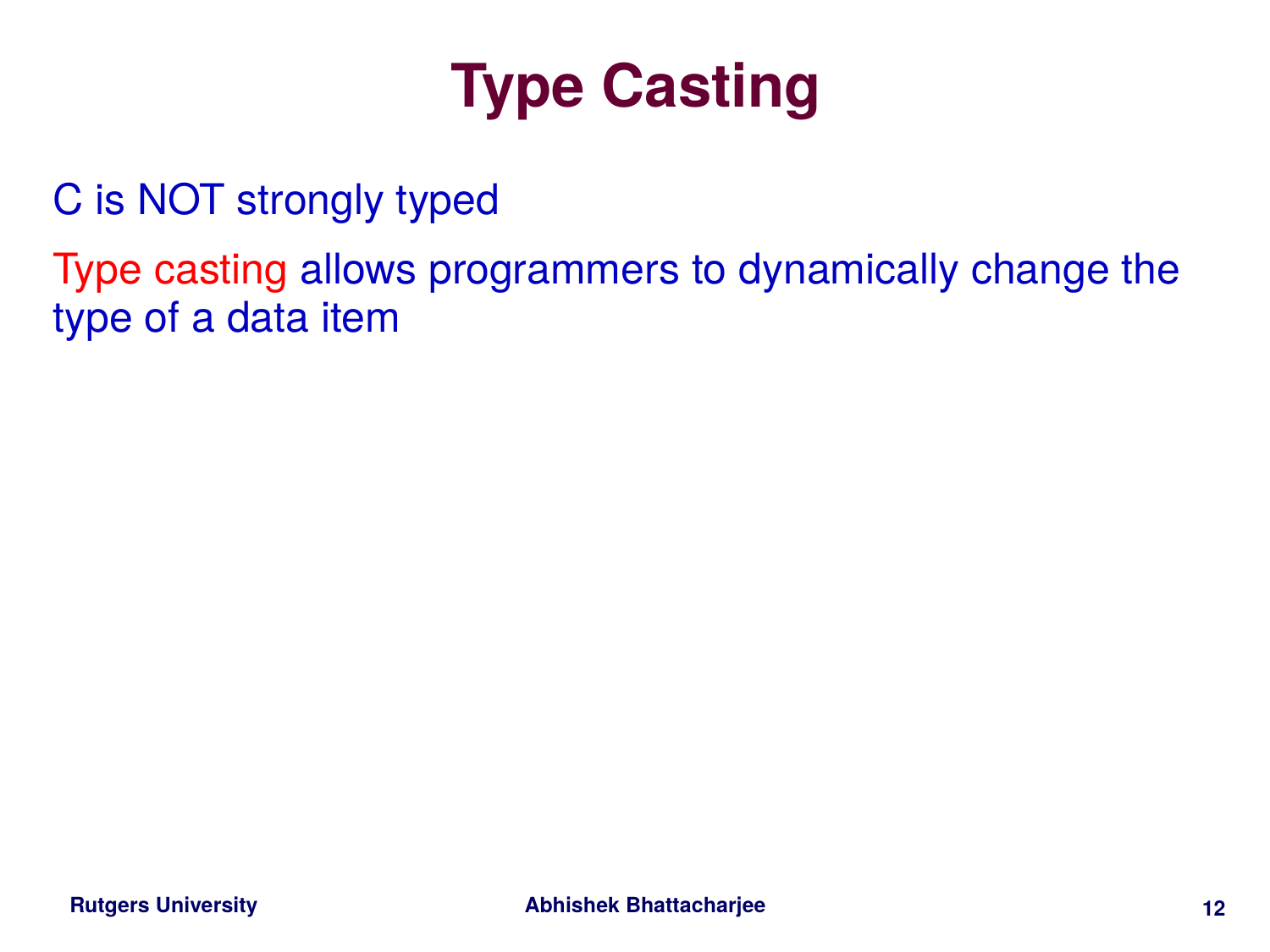

# Type Casting
C is NOT strongly typed
Type casting allows programmers to dynamically change the type of a data item